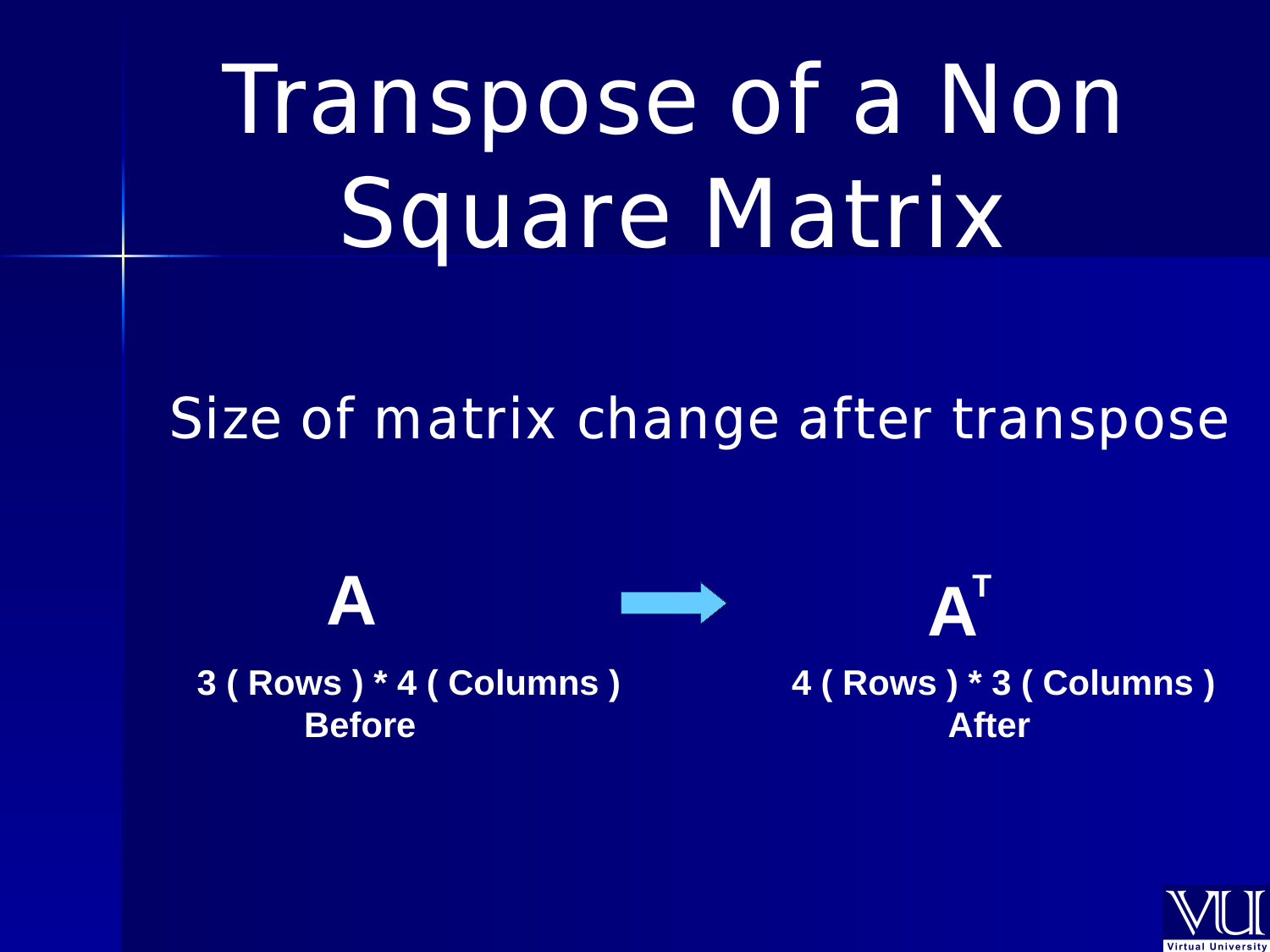

Transpose of a Non Square Matrix
Size of matrix change after transpose
A

A
T
3 ( Rows ) * 4 ( Columns )
           Before

4 ( Rows ) * 3 ( Columns )
	   After